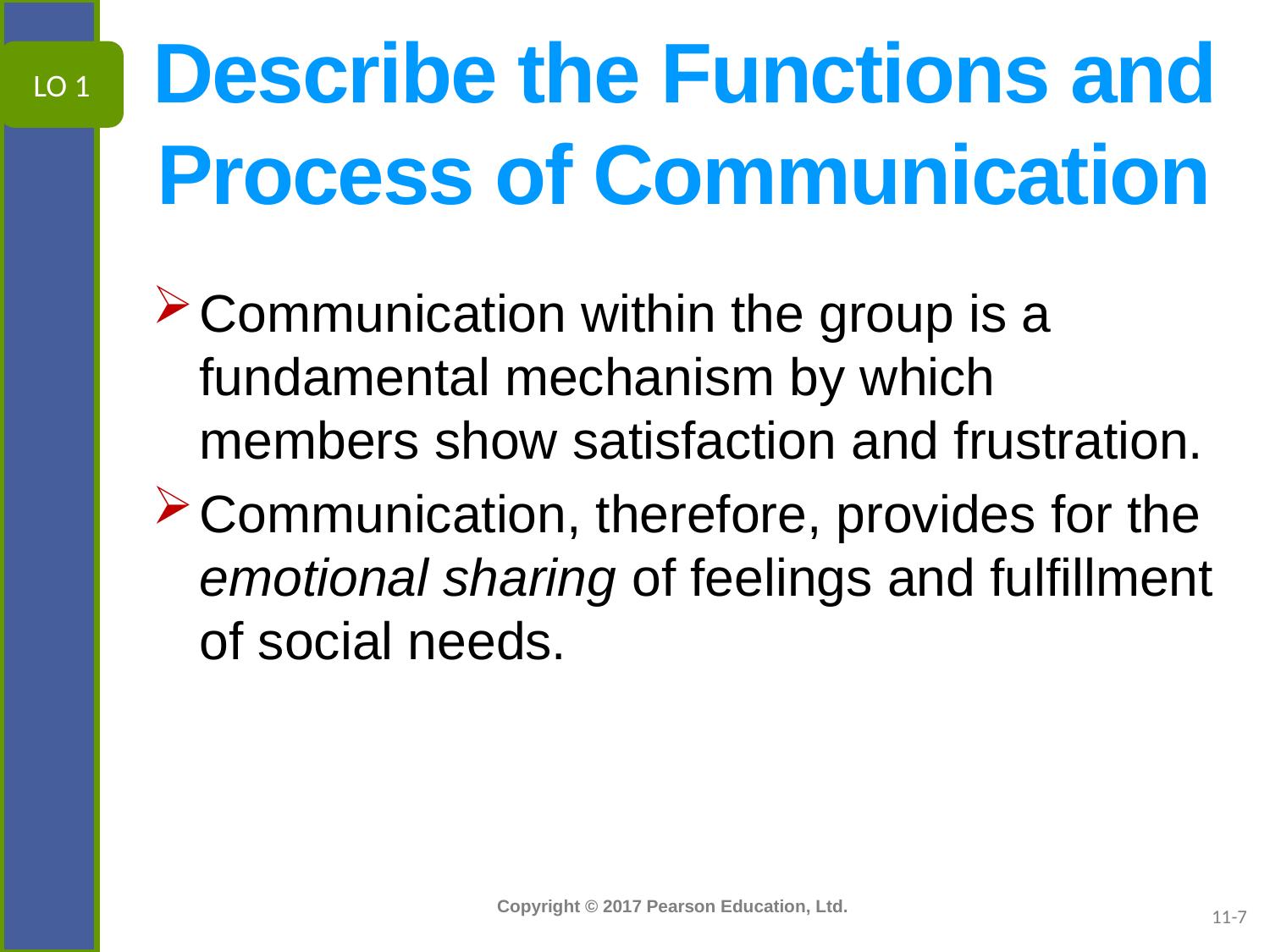

# Describe the Functions and Process of Communication
LO 1
Communication within the group is a fundamental mechanism by which members show satisfaction and frustration.
Communication, therefore, provides for the emotional sharing of feelings and fulfillment of social needs.
11-7